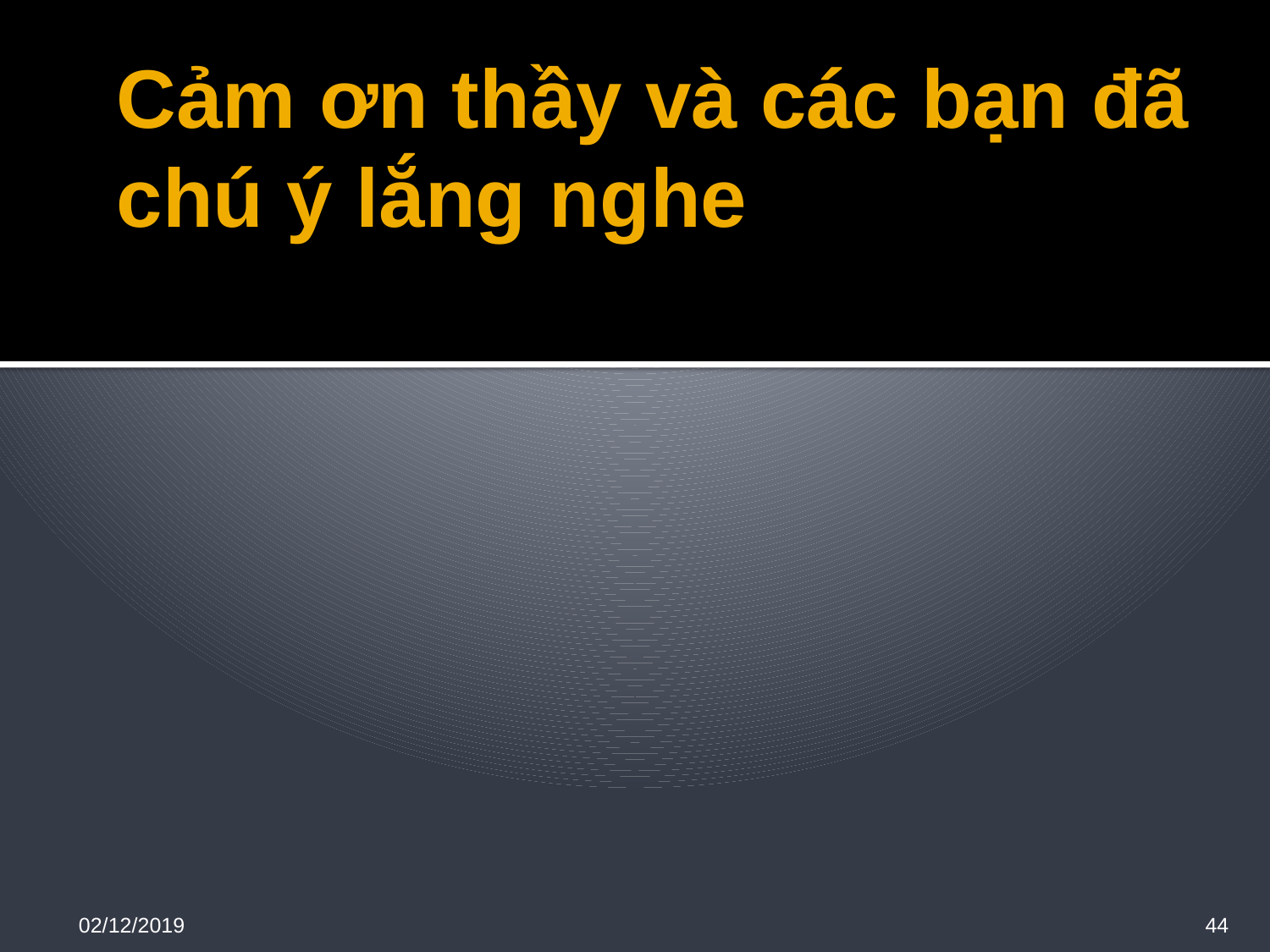

# Cảm ơn thầy và các bạn đã chú ý lắng nghe

02/12/2019
44